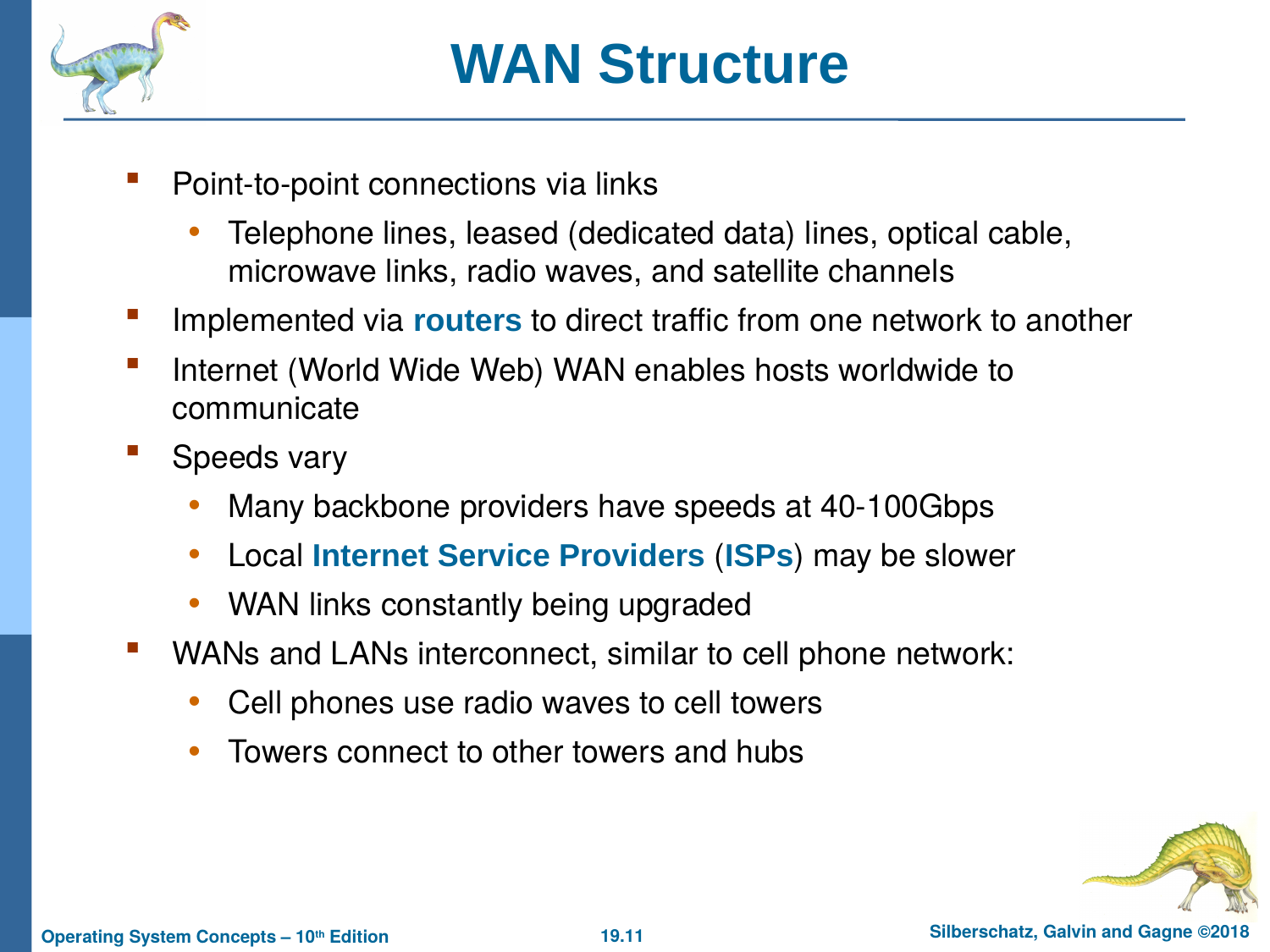

# WAN Structure
Point-to-point connections via links
Telephone lines, leased (dedicated data) lines, optical cable, microwave links, radio waves, and satellite channels
Implemented via routers to direct traffic from one network to another
Internet (World Wide Web) WAN enables hosts worldwide to communicate
Speeds vary
Many backbone providers have speeds at 40-100Gbps
Local Internet Service Providers (ISPs) may be slower
WAN links constantly being upgraded
WANs and LANs interconnect, similar to cell phone network:
Cell phones use radio waves to cell towers
Towers connect to other towers and hubs